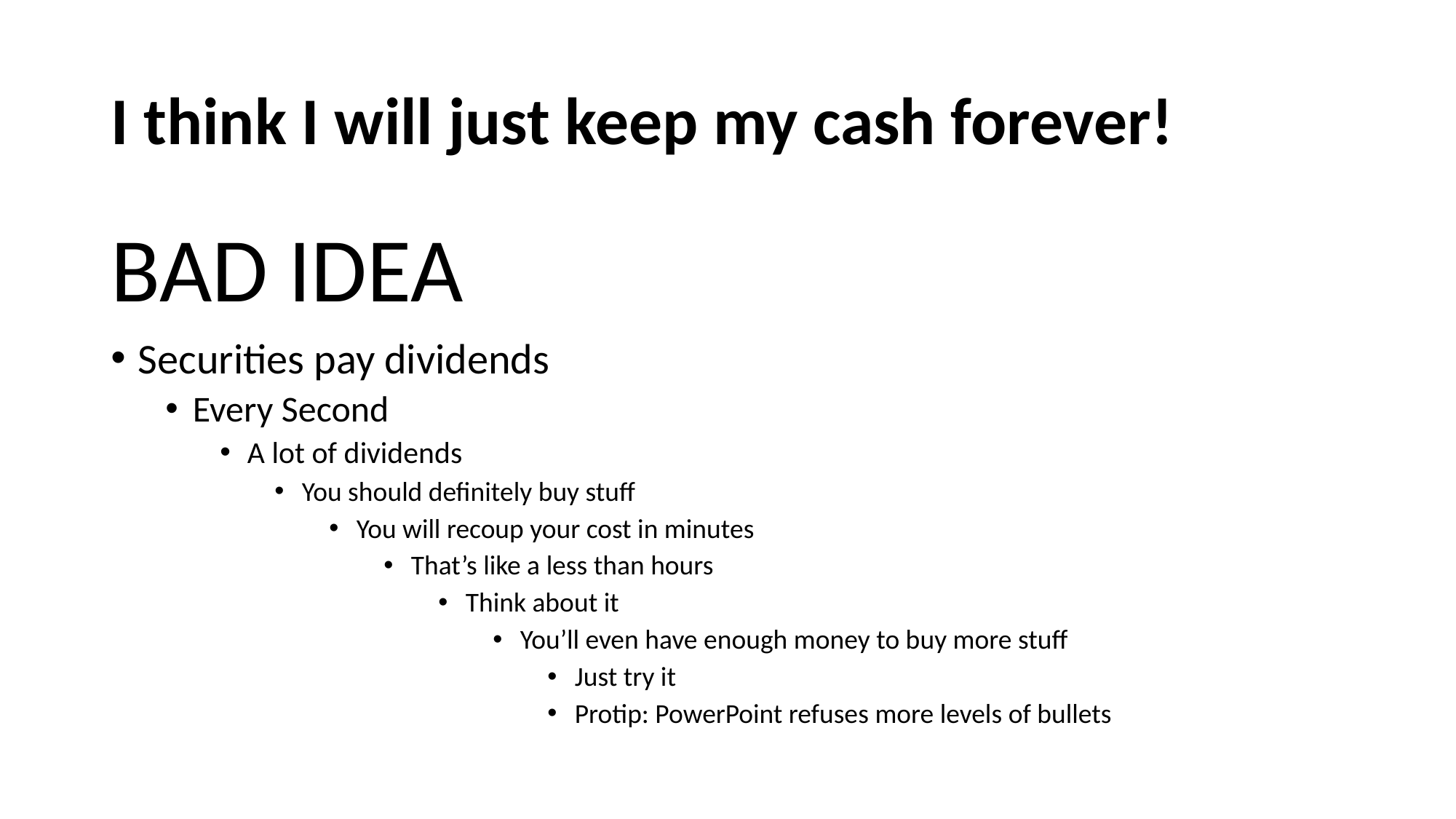

# I think I will just keep my cash forever!
BAD IDEA
Securities pay dividends
Every Second
A lot of dividends
You should definitely buy stuff
You will recoup your cost in minutes
That’s like a less than hours
Think about it
You’ll even have enough money to buy more stuff
Just try it
Protip: PowerPoint refuses more levels of bullets